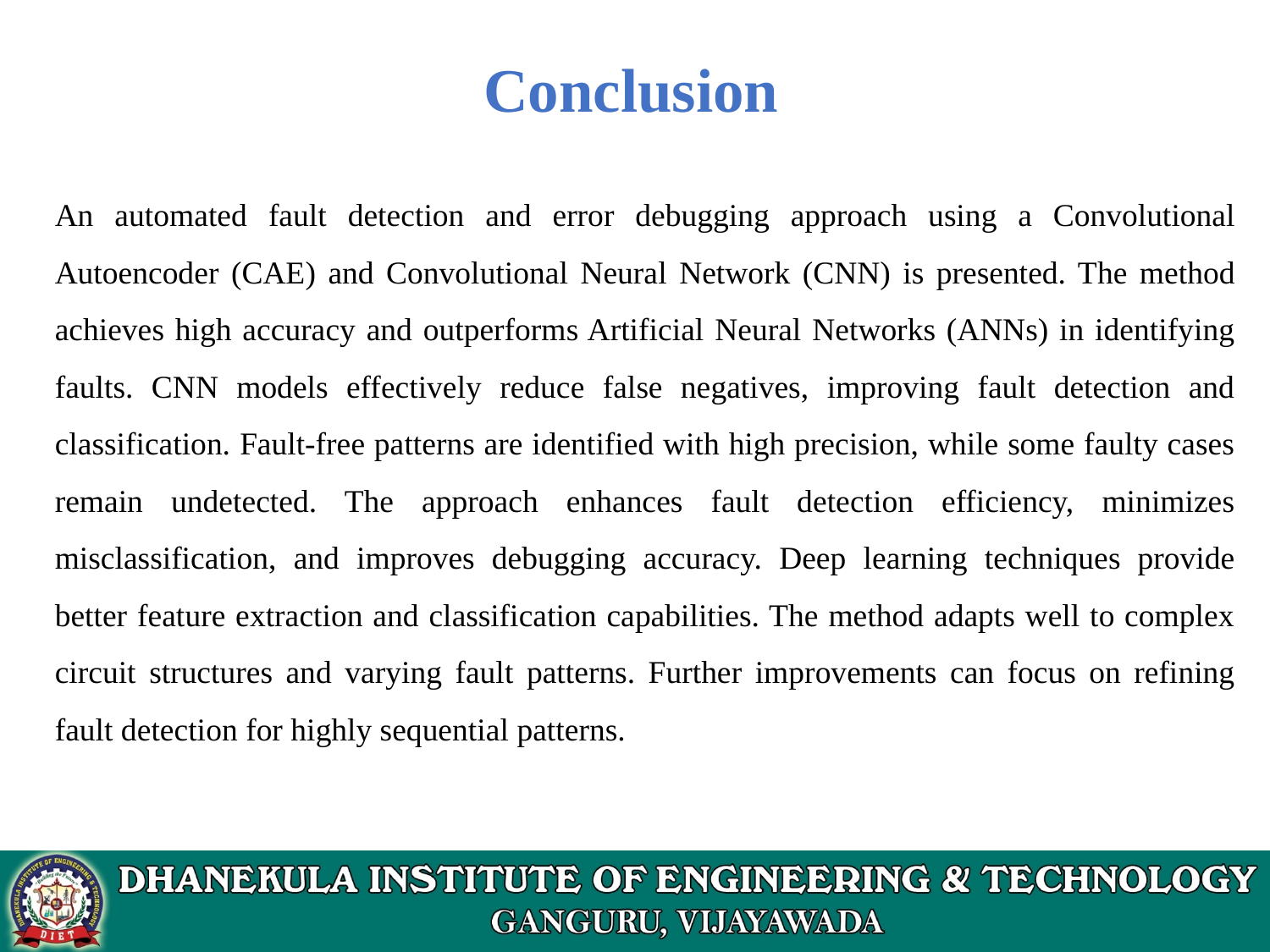

# Conclusion
An automated fault detection and error debugging approach using a Convolutional Autoencoder (CAE) and Convolutional Neural Network (CNN) is presented. The method achieves high accuracy and outperforms Artificial Neural Networks (ANNs) in identifying faults. CNN models effectively reduce false negatives, improving fault detection and classification. Fault-free patterns are identified with high precision, while some faulty cases remain undetected. The approach enhances fault detection efficiency, minimizes misclassification, and improves debugging accuracy. Deep learning techniques provide better feature extraction and classification capabilities. The method adapts well to complex circuit structures and varying fault patterns. Further improvements can focus on refining fault detection for highly sequential patterns.